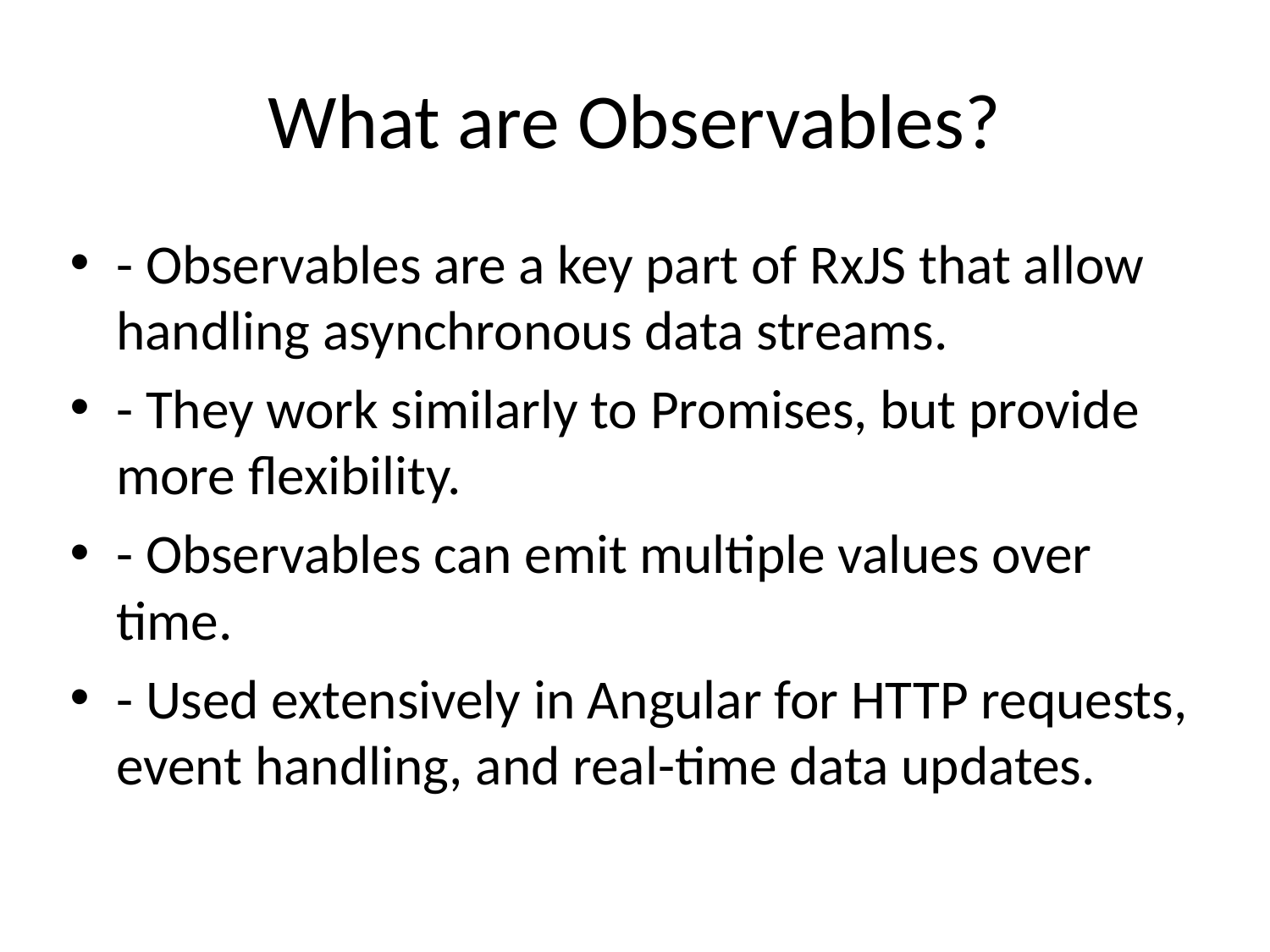

# What are Observables?
- Observables are a key part of RxJS that allow handling asynchronous data streams.
- They work similarly to Promises, but provide more flexibility.
- Observables can emit multiple values over time.
- Used extensively in Angular for HTTP requests, event handling, and real-time data updates.